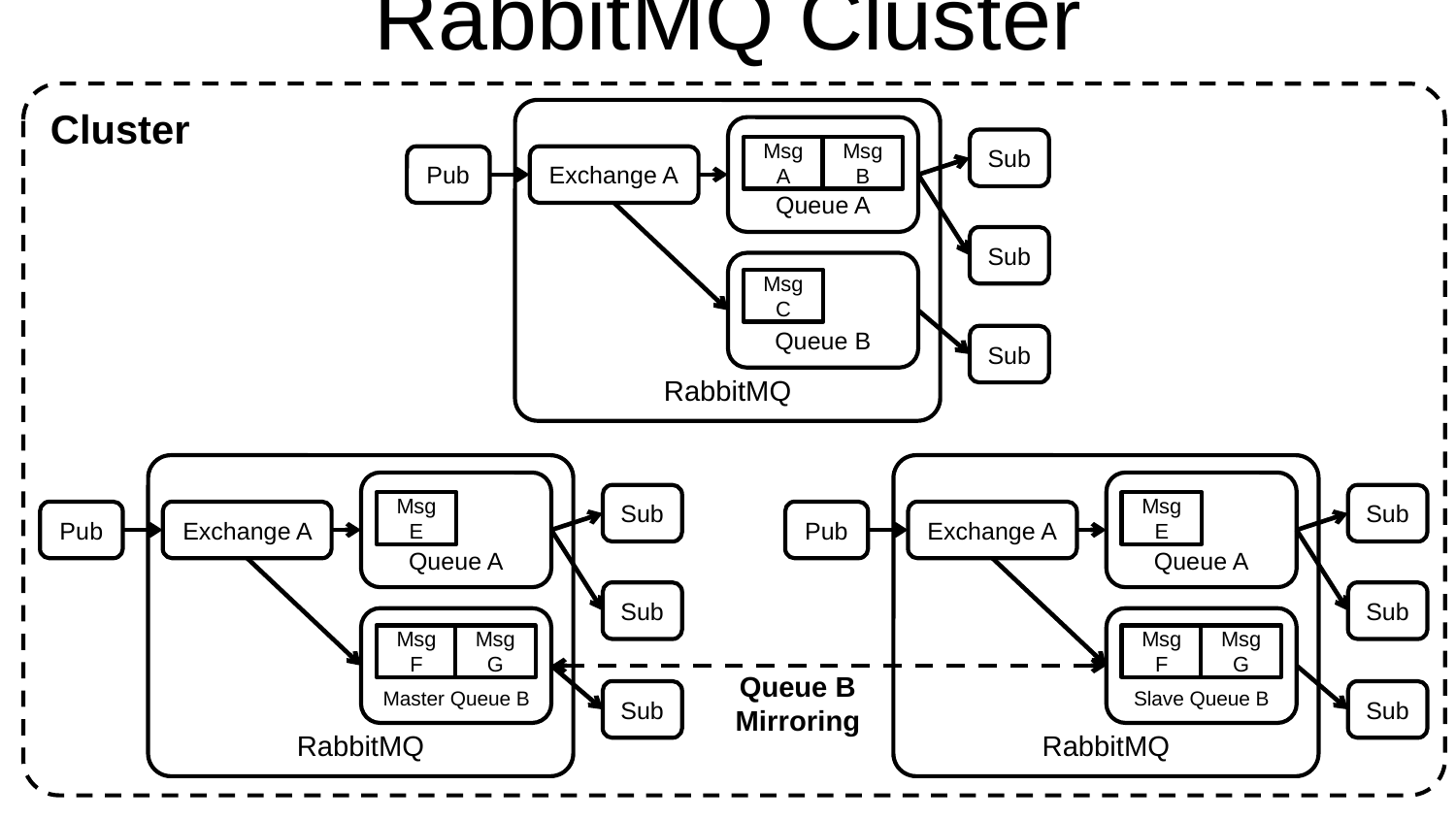

# RabbitMQ Cluster

Cluster
RabbitMQ
Queue A
Sub
Msg A
Msg B
Pub
Exchange A
Sub
Queue B
Msg C
Sub
RabbitMQ
Queue A
Sub
Msg E
Pub
Exchange A
Sub
Master Queue B
Msg F
Msg G
Sub
RabbitMQ
Queue A
Sub
Msg E
Pub
Exchange A
Sub
Slave Queue B
Msg F
Msg G
Sub
Queue B Mirroring